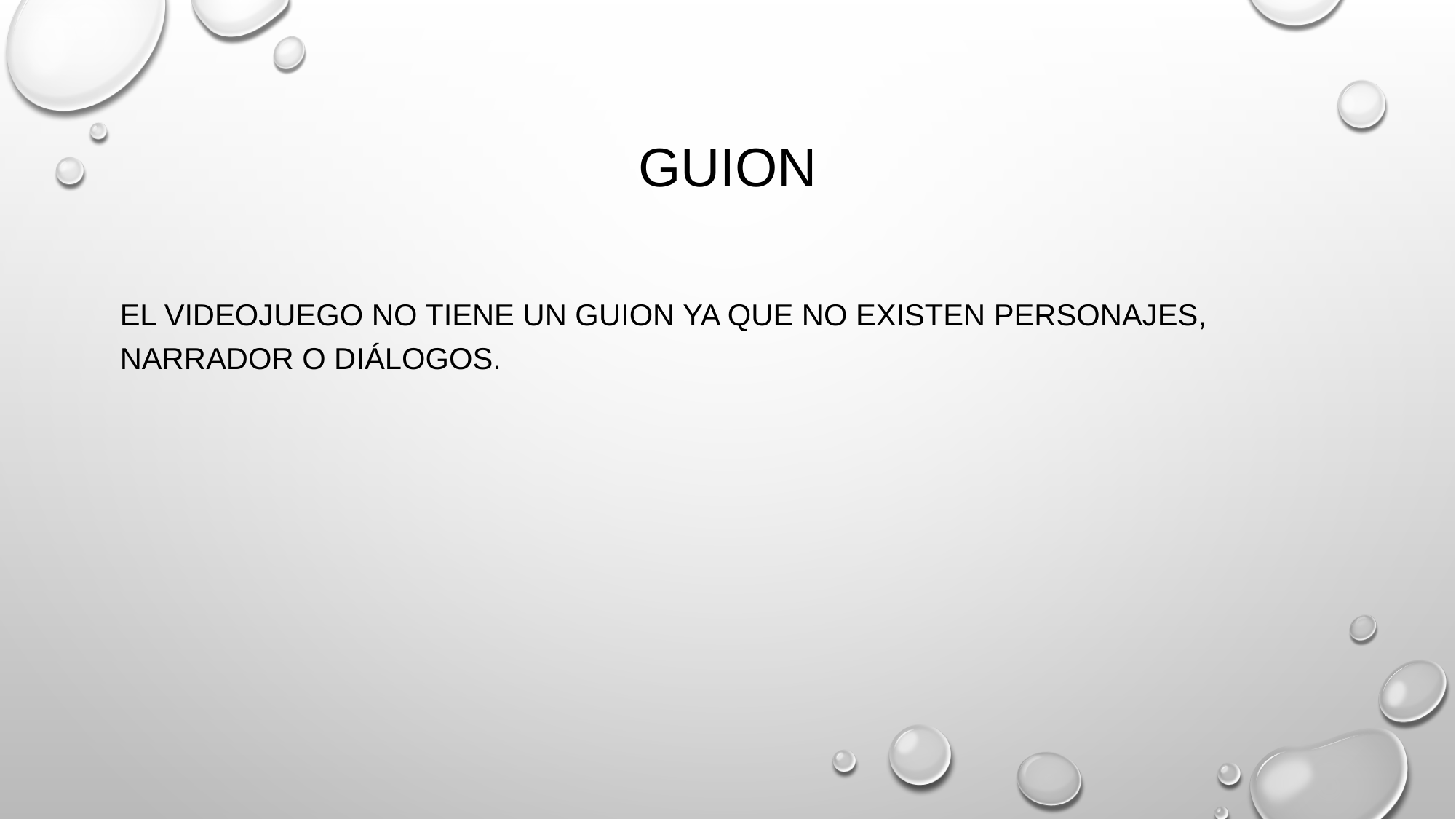

# GUION
El videojuego no tiene un guion ya que no existen personajes, narrador o diálogos.